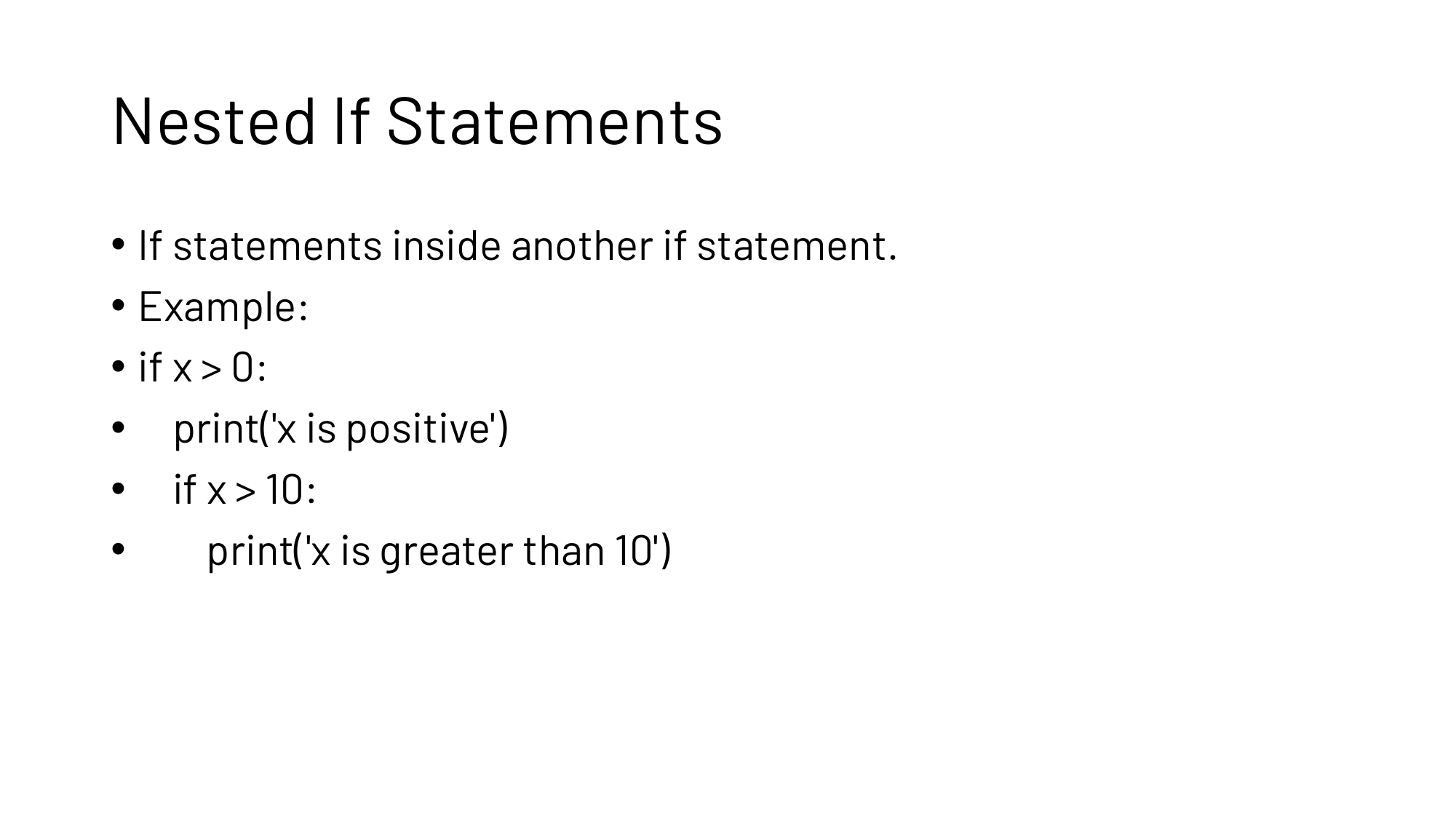

# Nested If Statements
If statements inside another if statement.
Example:
if x > 0:
    print('x is positive')
    if x > 10:
        print('x is greater than 10')